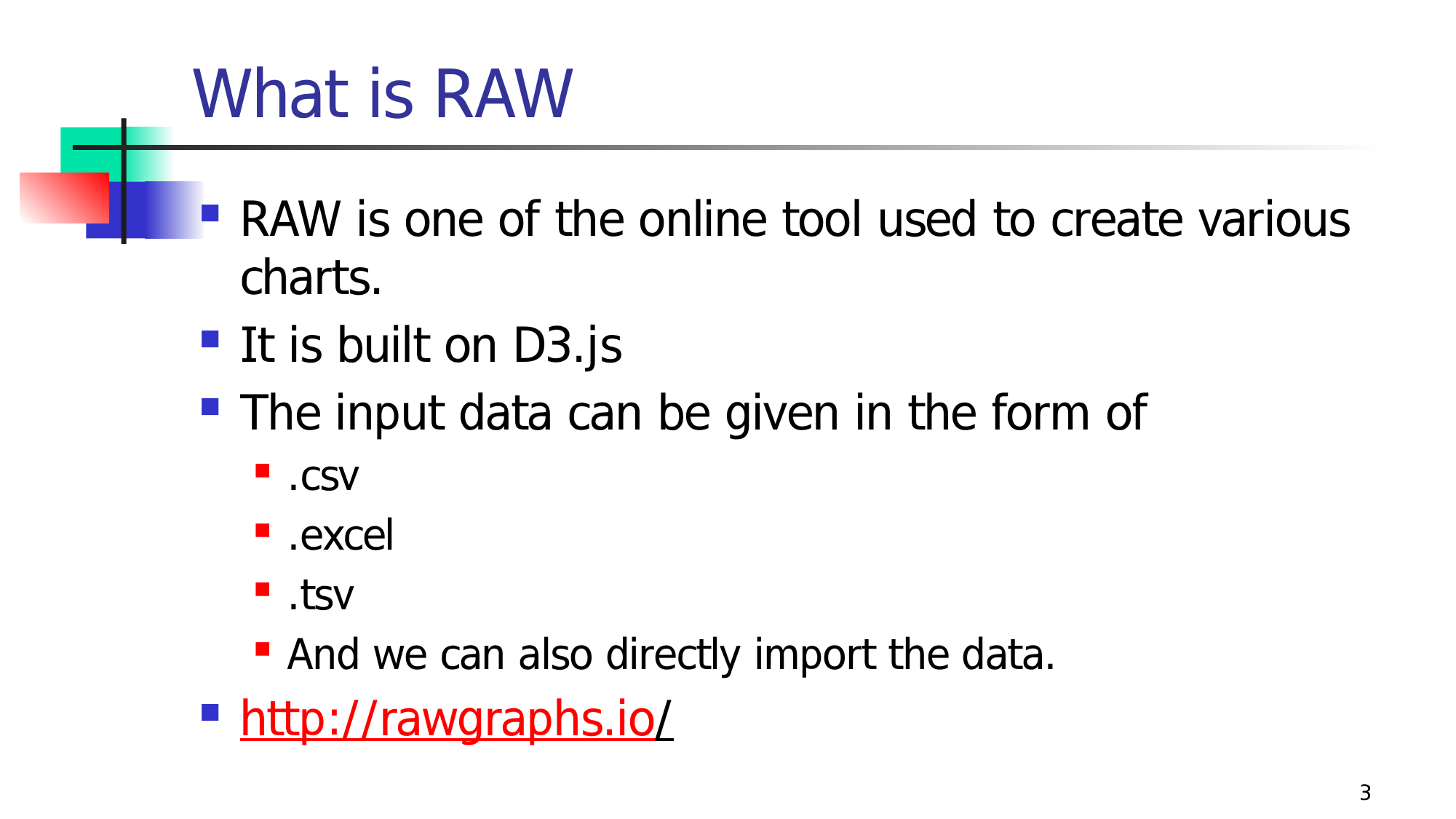

# What is RAW
RAW is one of the online tool used to create various charts.
It is built on D3.js
The input data can be given in the form of
.csv
.excel
.tsv
And we can also directly import the data.
http://rawgraphs.io/
3